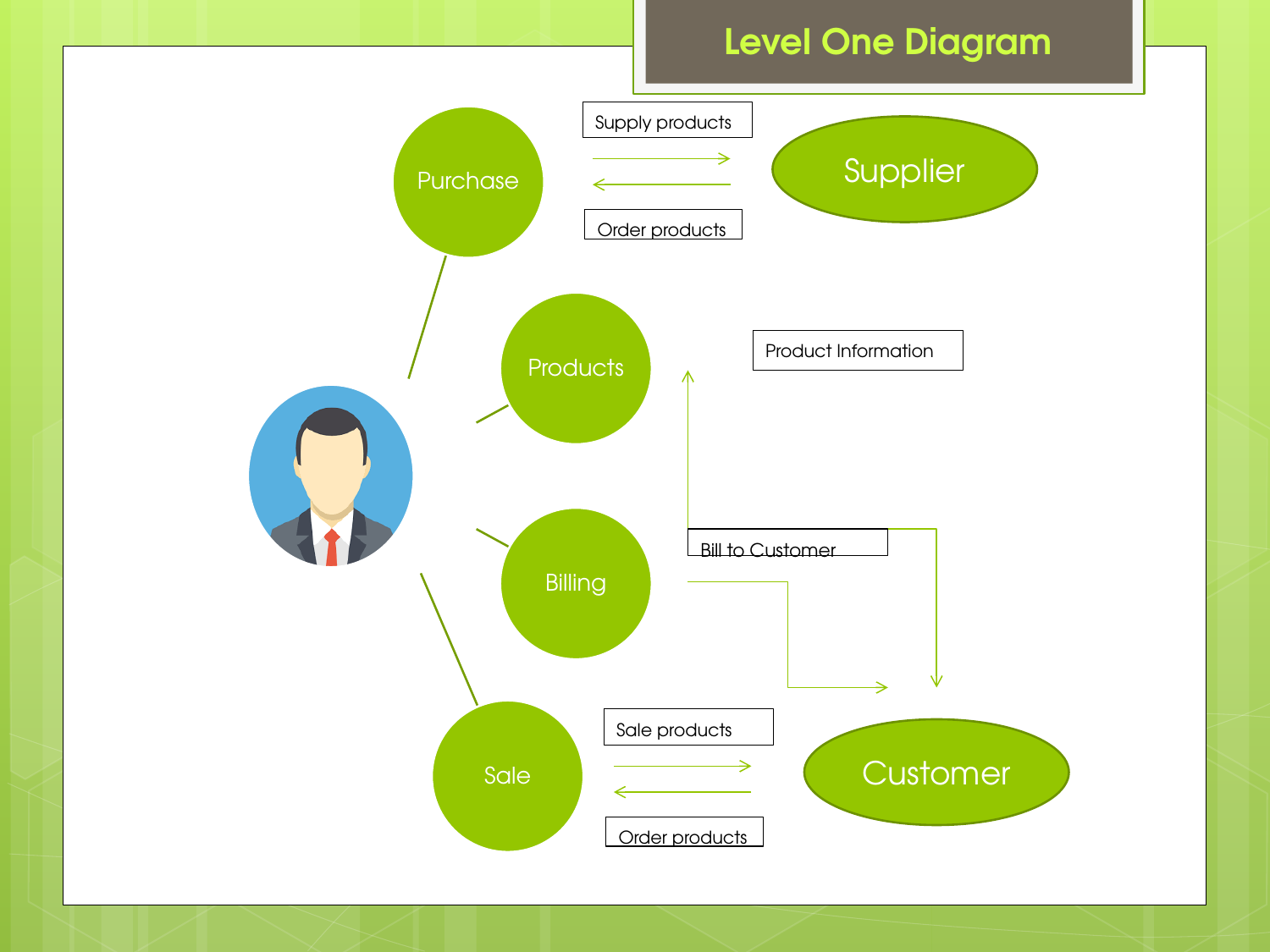

Level One Diagram
Purchase
Products
Billing
Sale
Supply products
Supplier
Order products
Product Information
Bill to Customer
Sale products
Customer
Order products